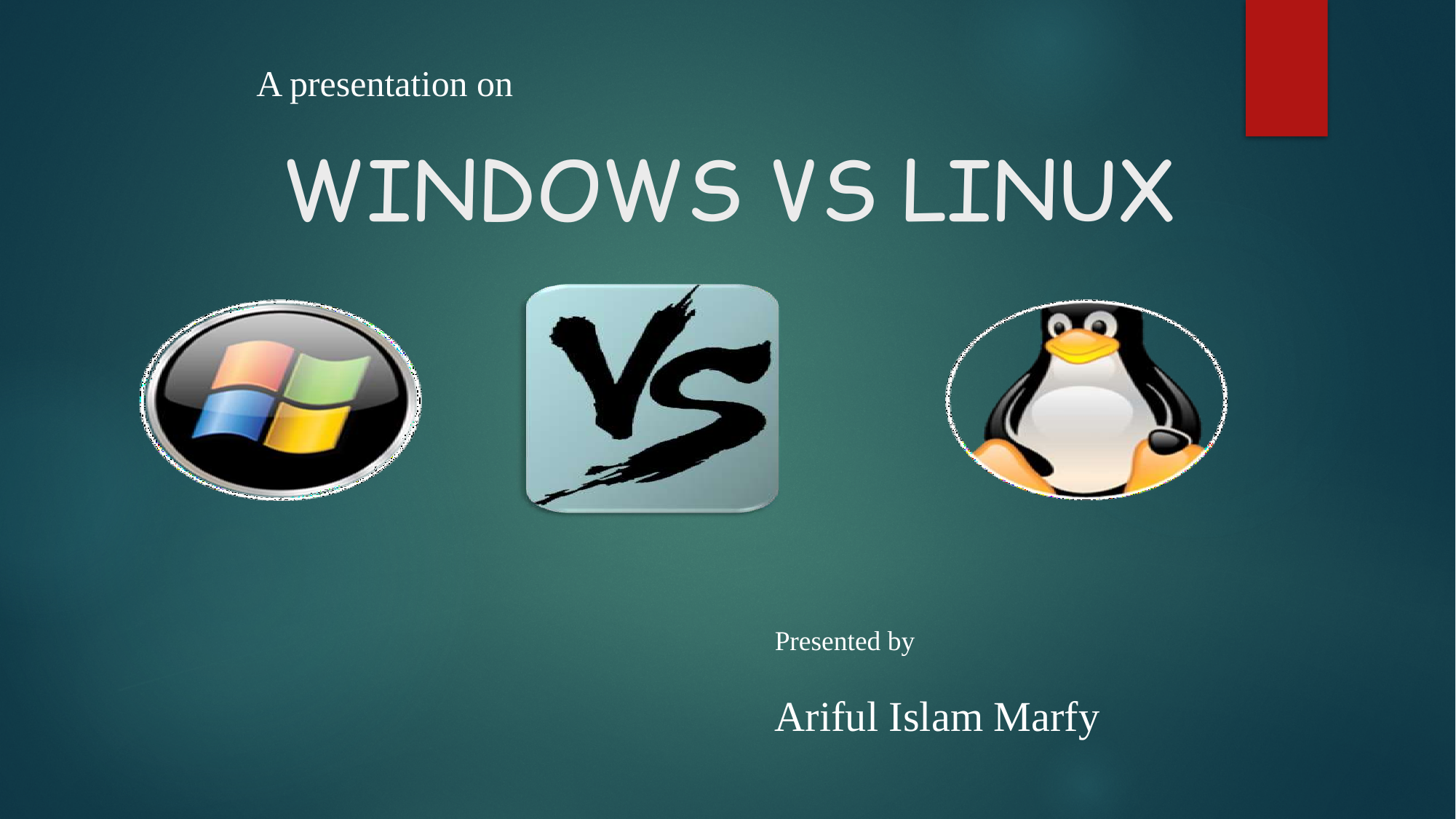

A presentation on
# WINDOWS VS LINUX

Presented by

Ariful Islam Marfy